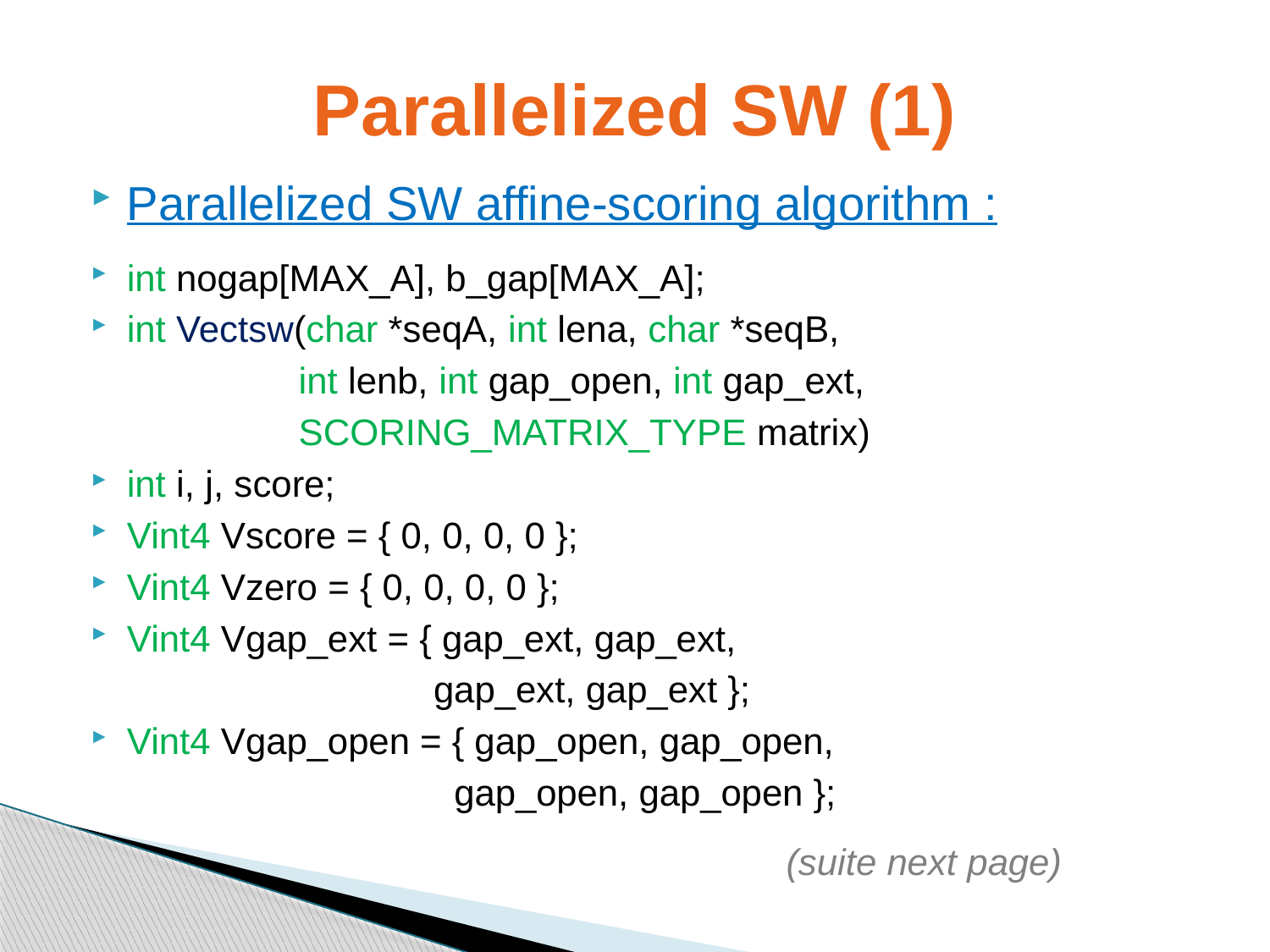

# Parallelized SW (1)
Parallelized SW affine-scoring algorithm :

int nogap[MAX_A], b_gap[MAX_A];
int Vectsw(char *seqA, int lena, char *seqB,
                    int lenb, int gap_open, int gap_ext,
                    SCORING_MATRIX_TYPE matrix)
int i, j, score;
Vint4 Vscore = { 0, 0, 0, 0 };
Vint4 Vzero = { 0, 0, 0, 0 };
Vint4 Vgap_ext = { gap_ext, gap_ext,
                                 gap_ext, gap_ext };
Vint4 Vgap_open = { gap_open, gap_open,
                                   gap_open, gap_open };

                                                                   (suite next page)